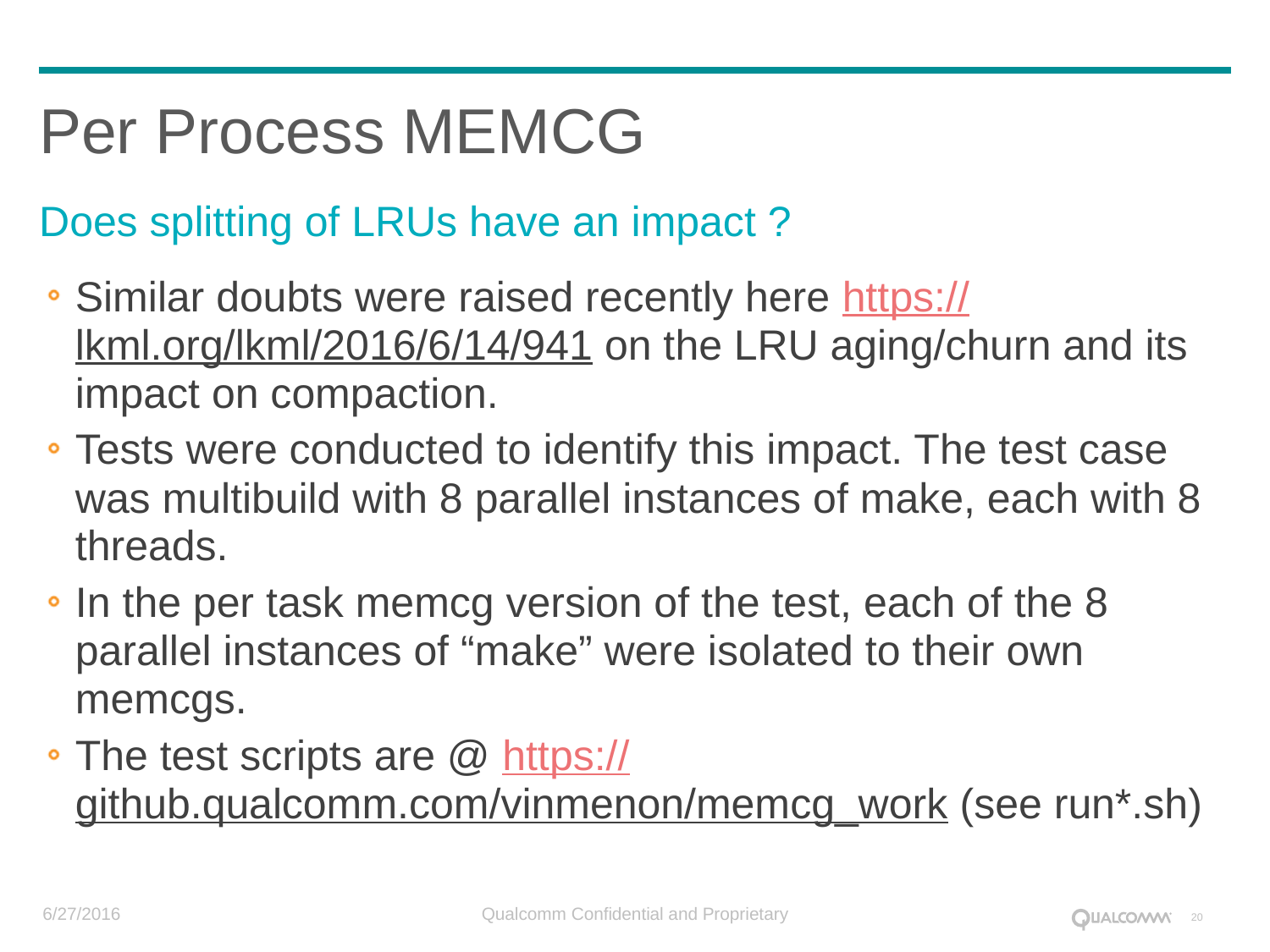

# Per Process MEMCG
Does splitting of LRUs have an impact ?
Similar doubts were raised recently here https://lkml.org/lkml/2016/6/14/941 on the LRU aging/churn and its impact on compaction.
Tests were conducted to identify this impact. The test case was multibuild with 8 parallel instances of make, each with 8 threads.
In the per task memcg version of the test, each of the 8 parallel instances of “make” were isolated to their own memcgs.
The test scripts are @ https://github.qualcomm.com/vinmenon/memcg_work (see run*.sh)